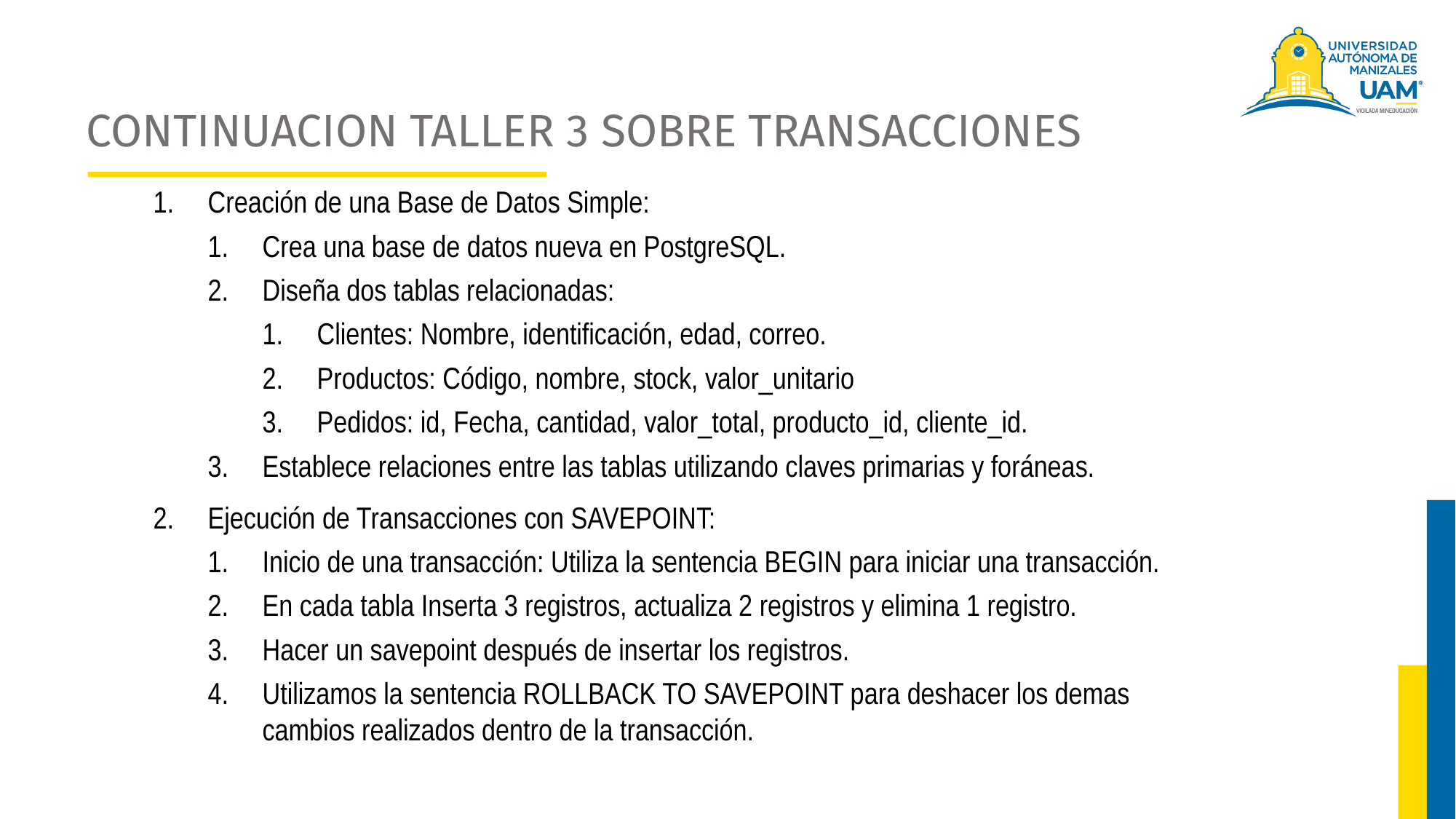

# CONTINUACION TALLER 3 SOBRE TRANSACCIONES

Creación de una Base de Datos Simple:
Crea una base de datos nueva en PostgreSQL.
Diseña dos tablas relacionadas:
Clientes: Nombre, identificación, edad, correo.
Productos: Código, nombre, stock, valor_unitario
Pedidos: id, Fecha, cantidad, valor_total, producto_id, cliente_id.
Establece relaciones entre las tablas utilizando claves primarias y foráneas.
Ejecución de Transacciones con SAVEPOINT:
Inicio de una transacción: Utiliza la sentencia BEGIN para iniciar una transacción.
En cada tabla Inserta 3 registros, actualiza 2 registros y elimina 1 registro.
Hacer un savepoint después de insertar los registros.
Utilizamos la sentencia ROLLBACK TO SAVEPOINT para deshacer los demas cambios realizados dentro de la transacción.